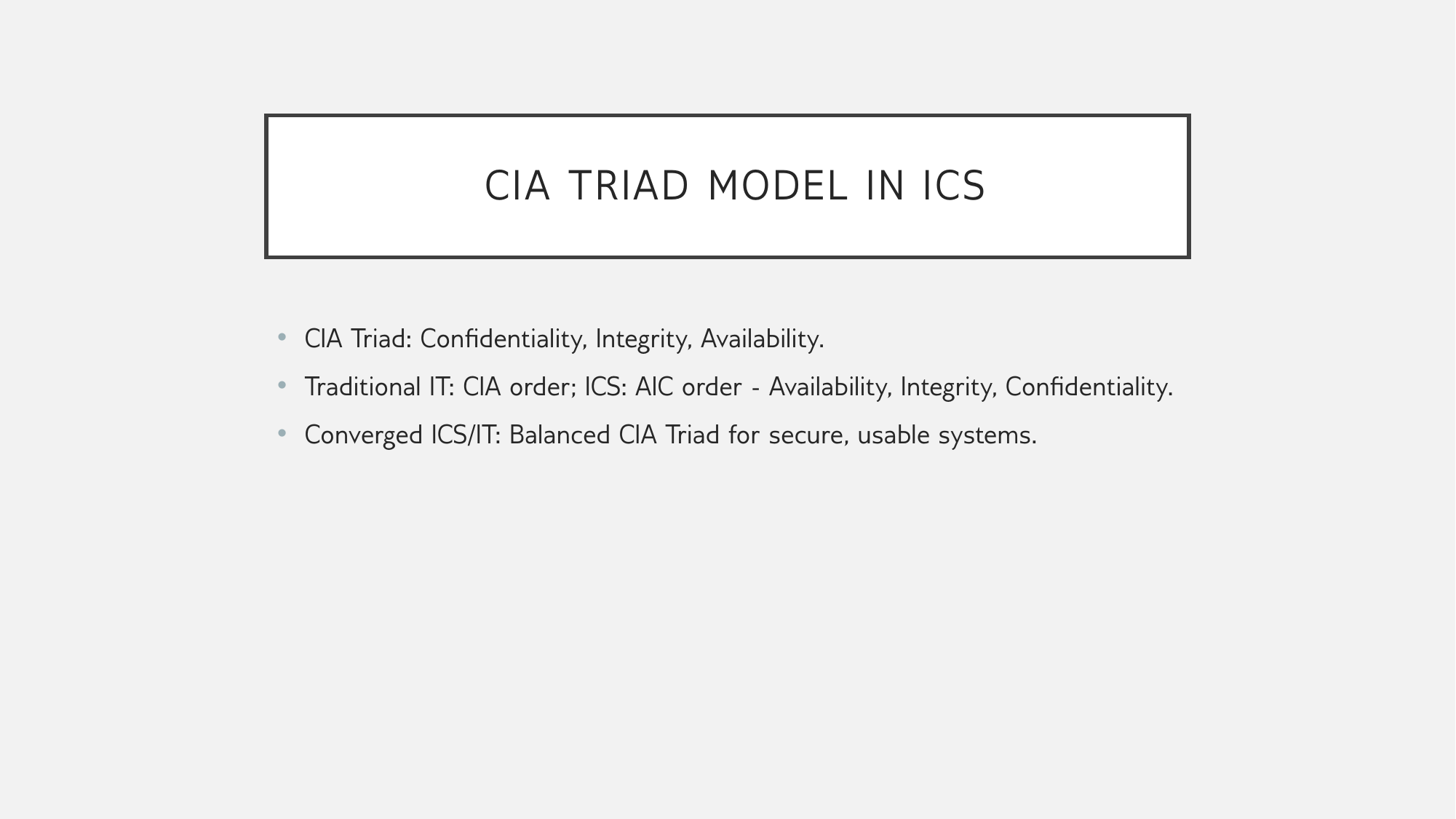

# CIA Triad Model in ICS
CIA Triad: Confidentiality, Integrity, Availability.
Traditional IT: CIA order; ICS: AIC order - Availability, Integrity, Confidentiality.
Converged ICS/IT: Balanced CIA Triad for secure, usable systems.